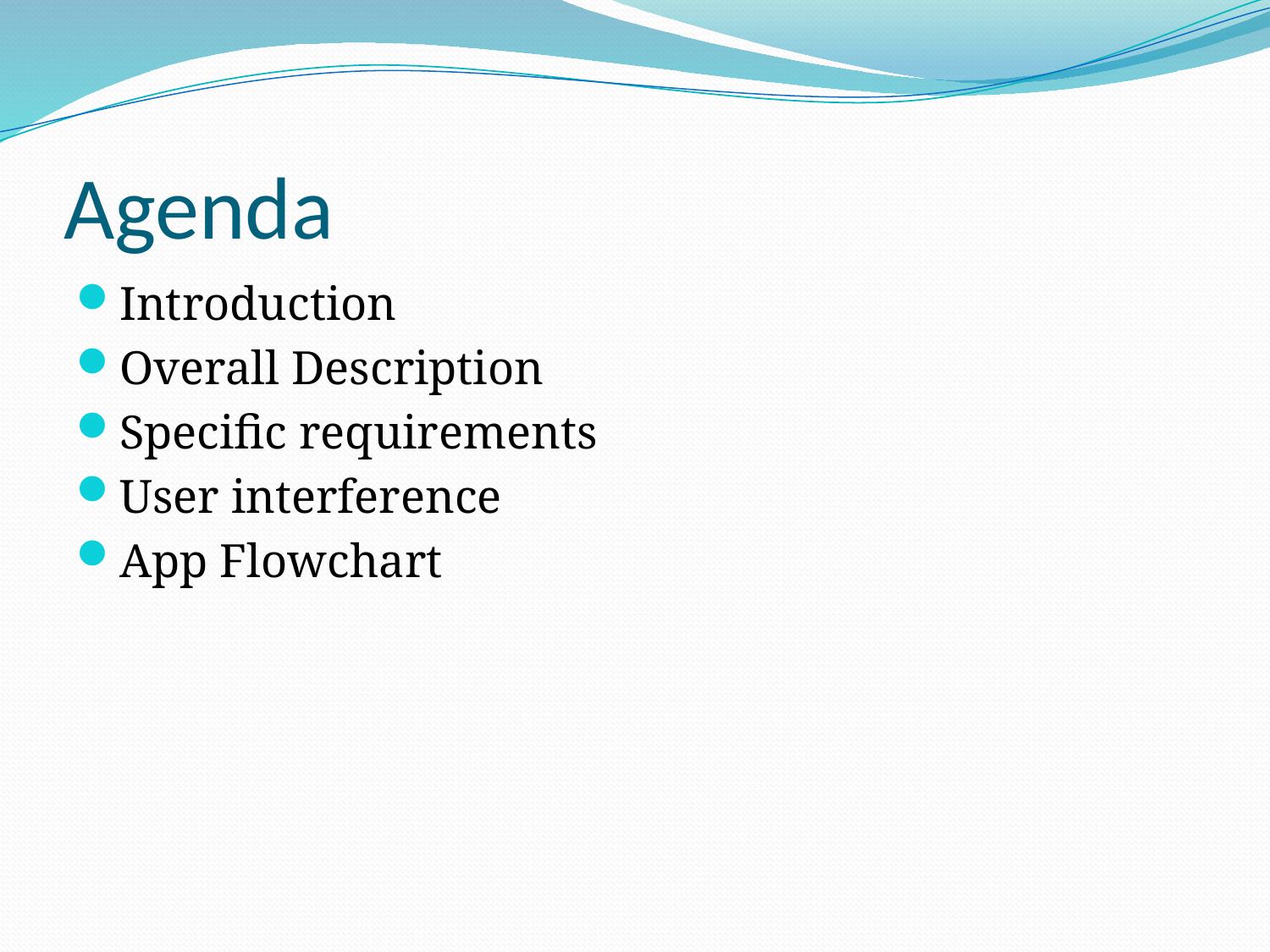

# Agenda
Introduction
Overall Description
Specific requirements
User interference
App Flowchart